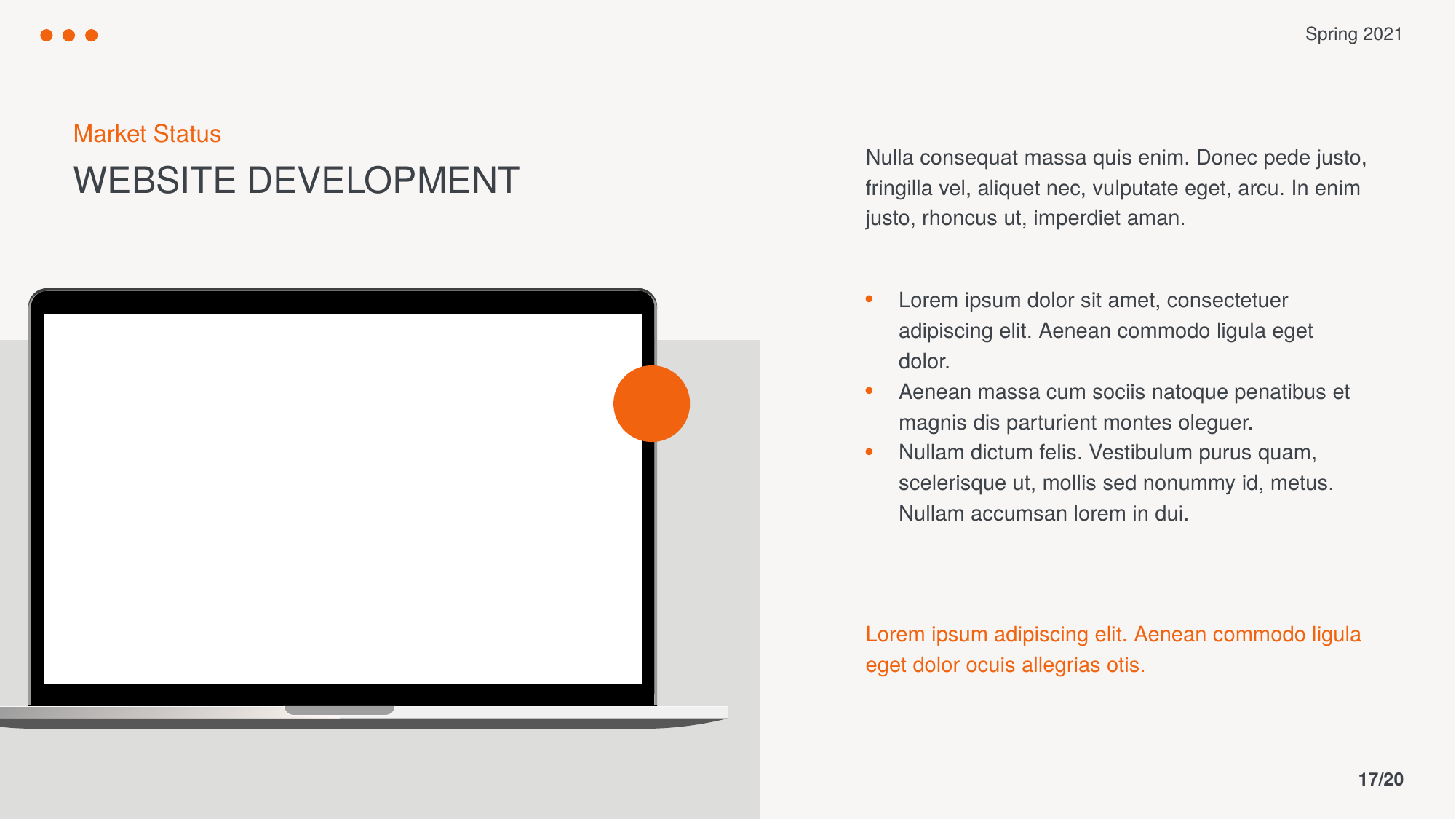

Spring 2021

Market Status
Nulla consequat massa quis enim. Donec pede justo, fringilla vel, aliquet nec, vulputate eget, arcu. In enim justo, rhoncus ut, imperdiet aman.
WEBSITE DEVELOPMENT
Lorem ipsum dolor sit amet, consectetuer adipiscing elit. Aenean commodo ligula eget dolor.
Aenean massa cum sociis natoque penatibus et magnis dis parturient montes oleguer.
Nullam dictum felis. Vestibulum purus quam, scelerisque ut, mollis sed nonummy id, metus. Nullam accumsan lorem in dui.

Lorem ipsum adipiscing elit. Aenean commodo ligula eget dolor ocuis allegrias otis.
17/20